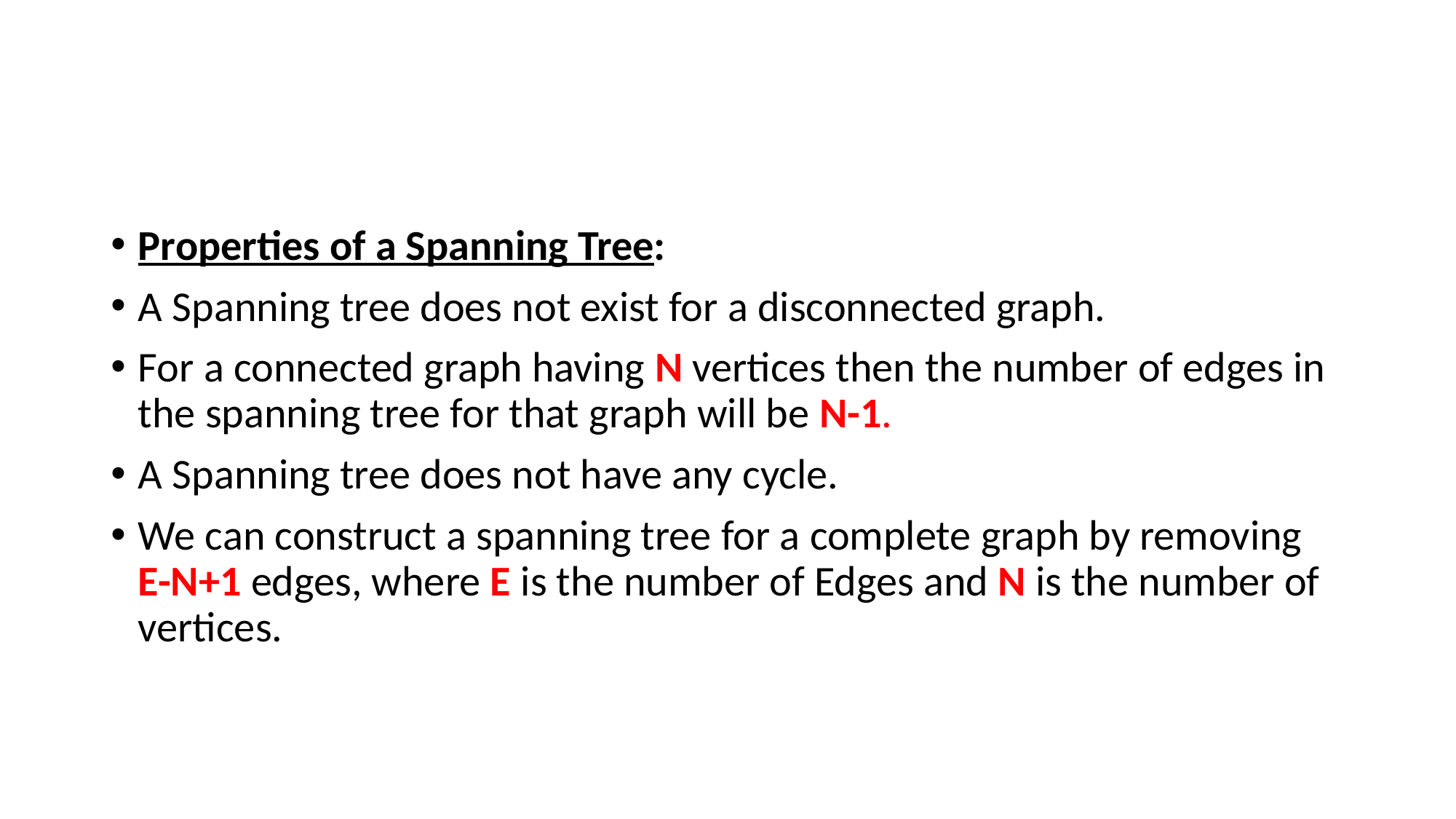

#
Properties of a Spanning Tree:
A Spanning tree does not exist for a disconnected graph.
For a connected graph having N vertices then the number of edges in the spanning tree for that graph will be N-1.
A Spanning tree does not have any cycle.
We can construct a spanning tree for a complete graph by removing E-N+1 edges, where E is the number of Edges and N is the number of vertices.